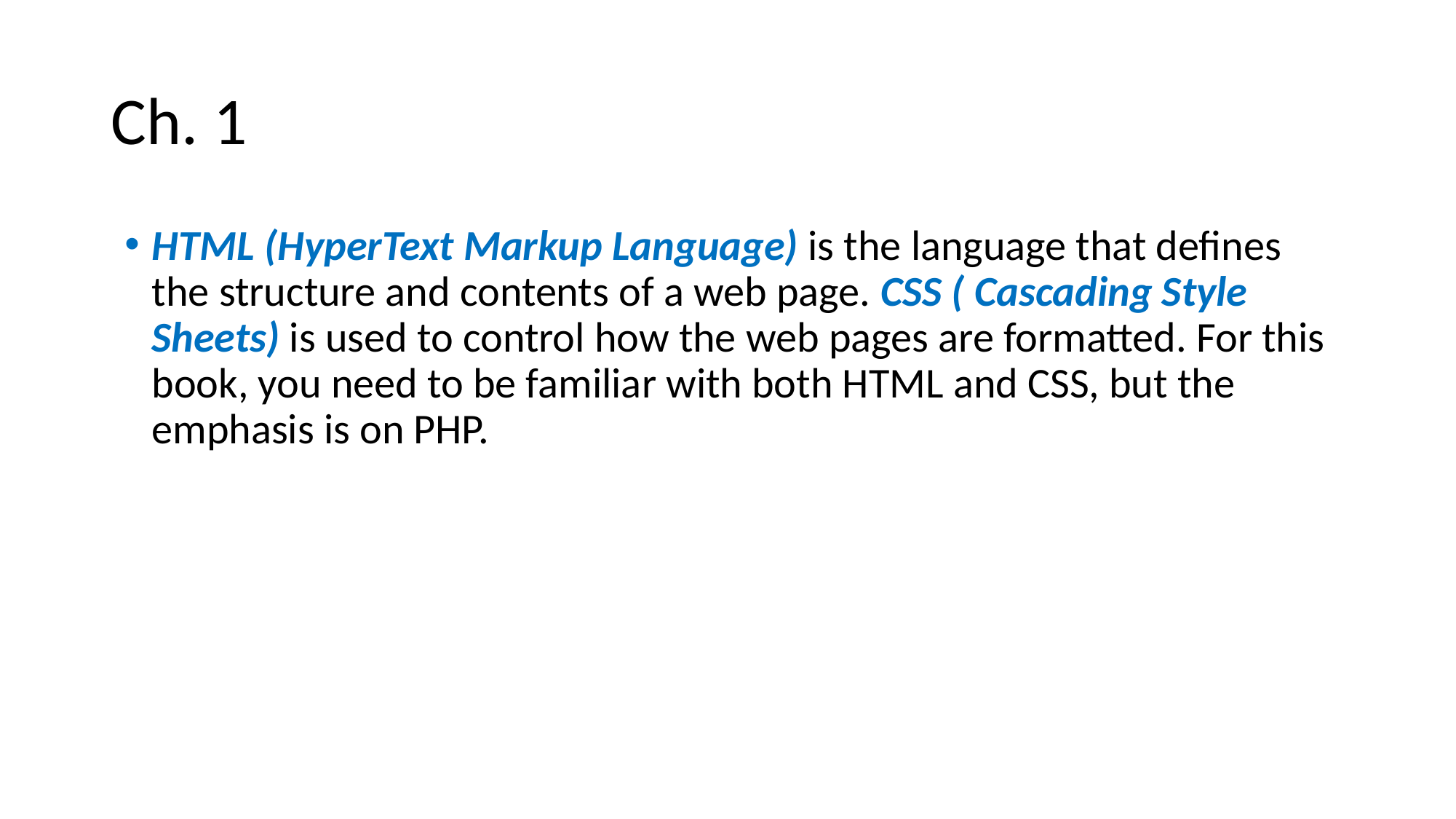

# Ch. 1
HTML (HyperText Markup Language) is the language that defines the structure and contents of a web page. CSS ( Cascading Style Sheets) is used to control how the web pages are formatted. For this book, you need to be familiar with both HTML and CSS, but the emphasis is on PHP.